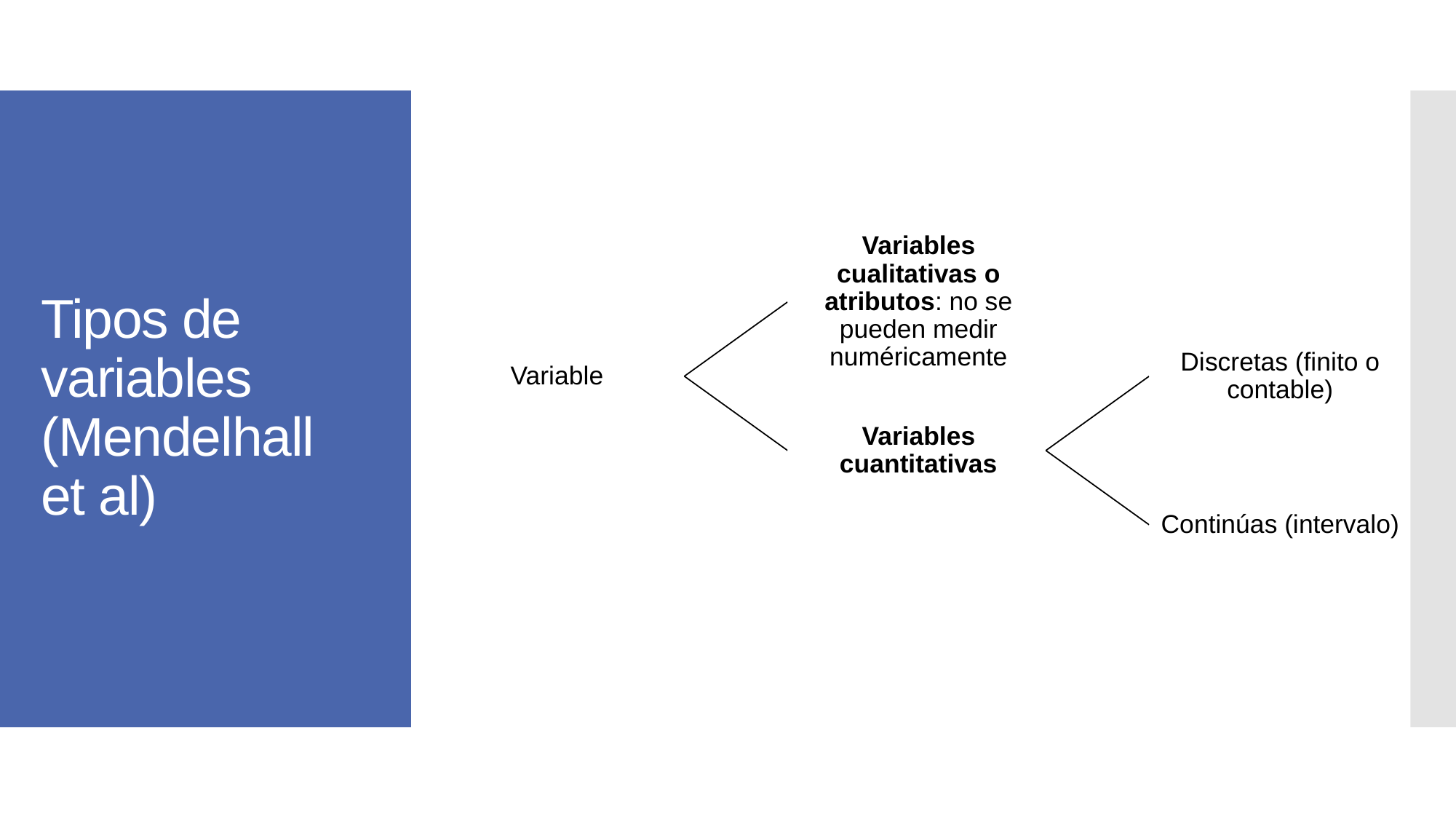

# Tipos de variables (Mendelhall et al)
Variable

Variables cualitativas o atributos: no se pueden medir numéricamente

Variables cuantitativas

Discretas (finito o contable)

Continúas (intervalo)